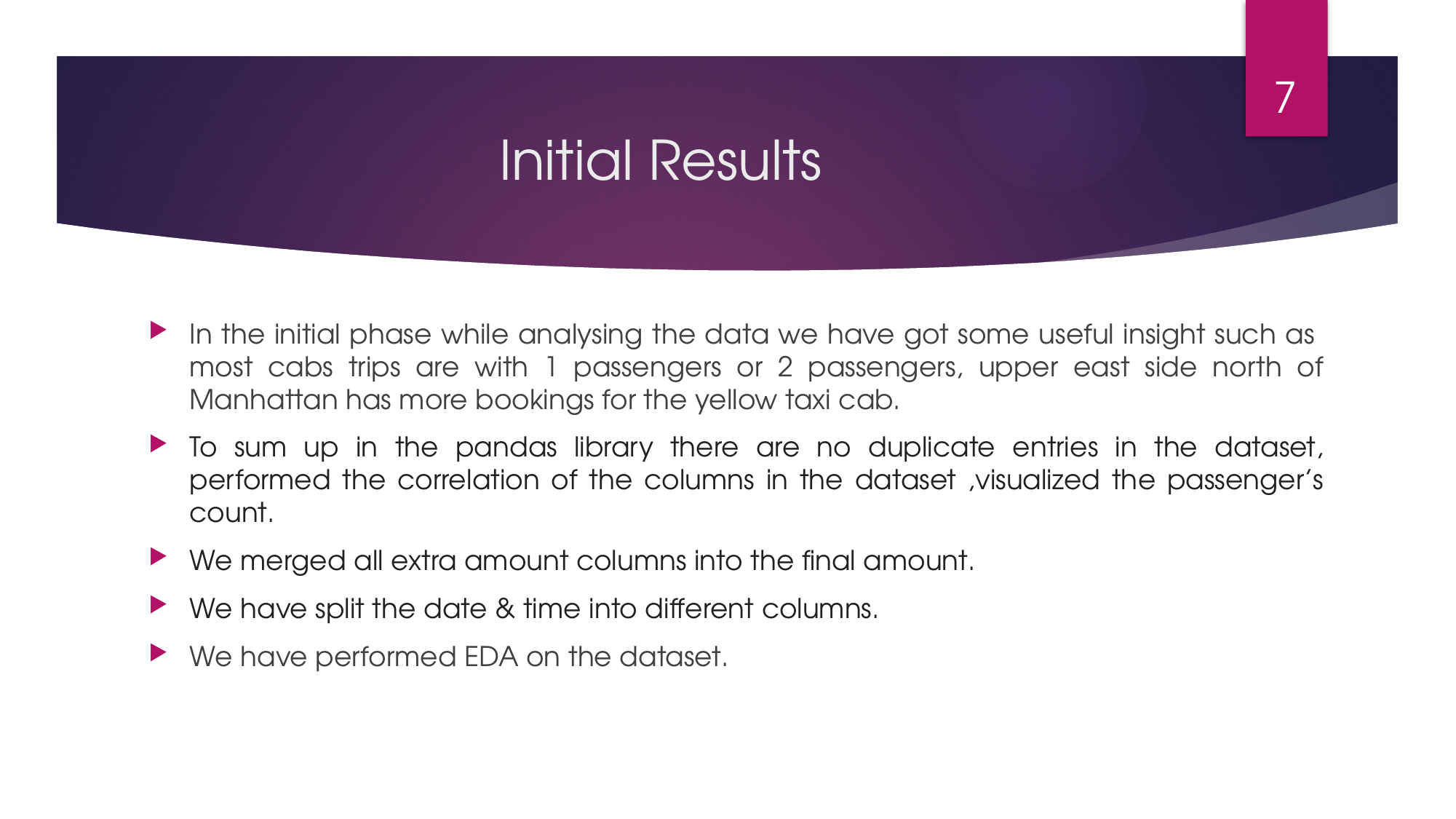

7
# Initial Results
In the initial phase while analysing the data we have got some useful insight such as  most cabs trips are with 1 passengers or 2 passengers, upper east side north of Manhattan has more bookings for the yellow taxi cab.
To sum up in the pandas library there are no duplicate entries in the dataset, performed the correlation of the columns in the dataset ,visualized the passenger’s count.
We merged all extra amount columns into the final amount.
We have split the date & time into different columns.
We have performed EDA on the dataset.